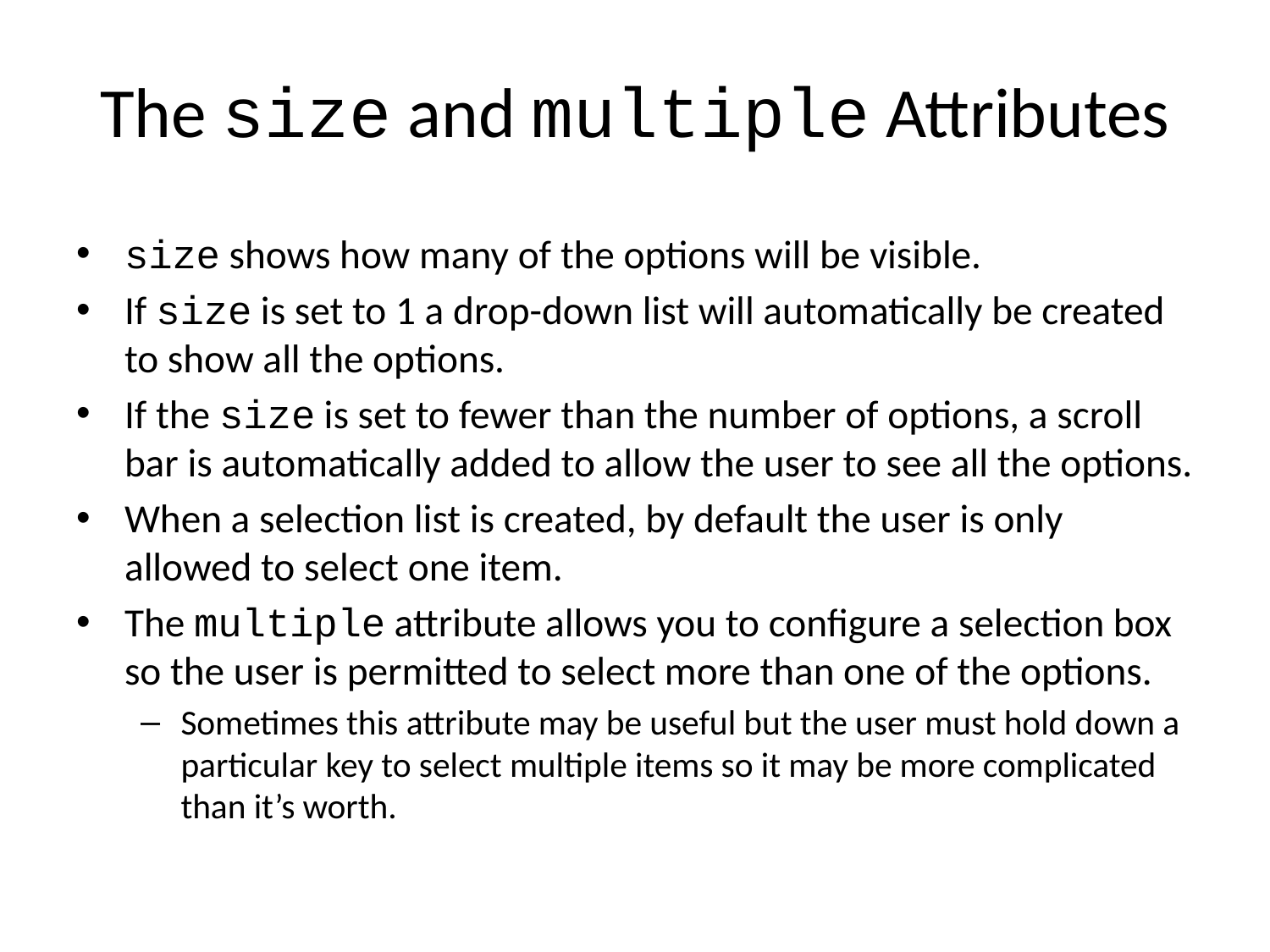

# The size and multiple Attributes
size shows how many of the options will be visible.
If size is set to 1 a drop-down list will automatically be created to show all the options.
If the size is set to fewer than the number of options, a scroll bar is automatically added to allow the user to see all the options.
When a selection list is created, by default the user is only allowed to select one item.
The multiple attribute allows you to configure a selection box so the user is permitted to select more than one of the options.
Sometimes this attribute may be useful but the user must hold down a particular key to select multiple items so it may be more complicated than it’s worth.